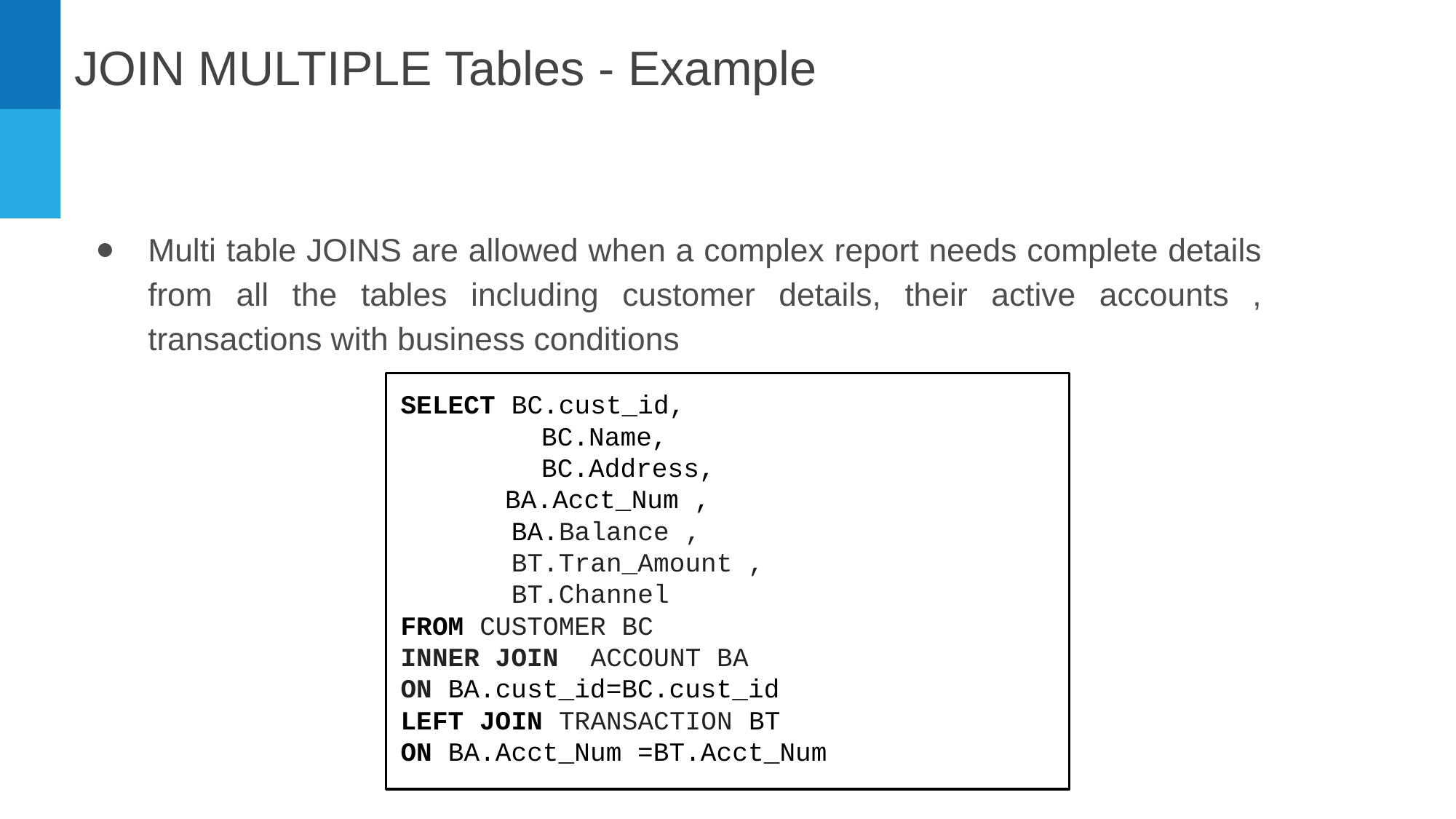

JOIN MULTIPLE Tables - Example

Multi table JOINS are allowed when a complex report needs complete details from all the tables including customer details, their active accounts , transactions with business conditions
SELECT BC.cust_id,
	  BC.Name,
	  BC.Address,
  BA.Acct_Num ,
       BA.Balance ,
       BT.Tran_Amount ,
       BT.Channel
FROM CUSTOMER BC
INNER JOIN  ACCOUNT BA
ON BA.cust_id=BC.cust_id
LEFT JOIN TRANSACTION BT
ON BA.Acct_Num =BT.Acct_Num